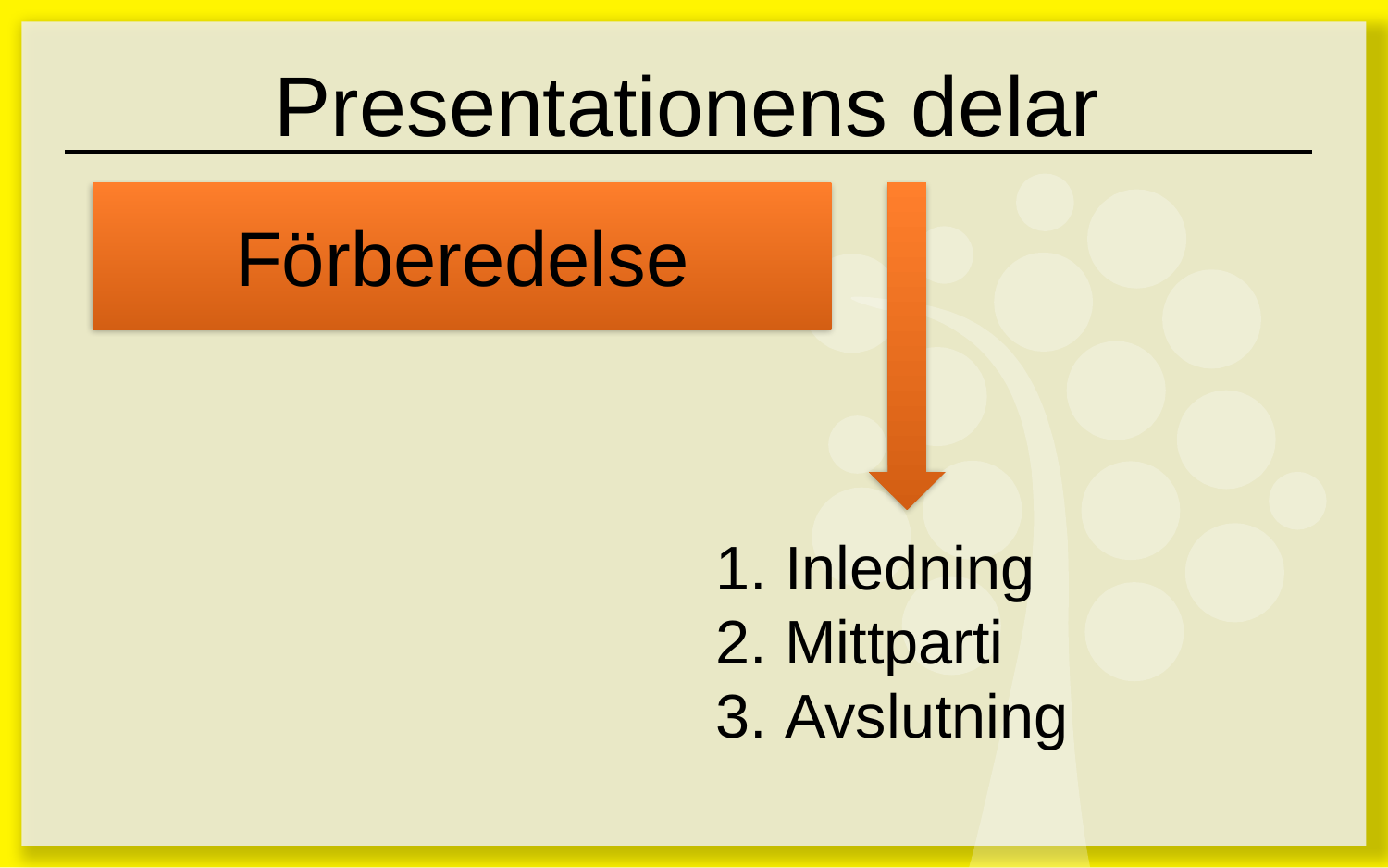

# Presentationens delar
Förberedelse

 Inledning
 Mittparti
 Avslutning